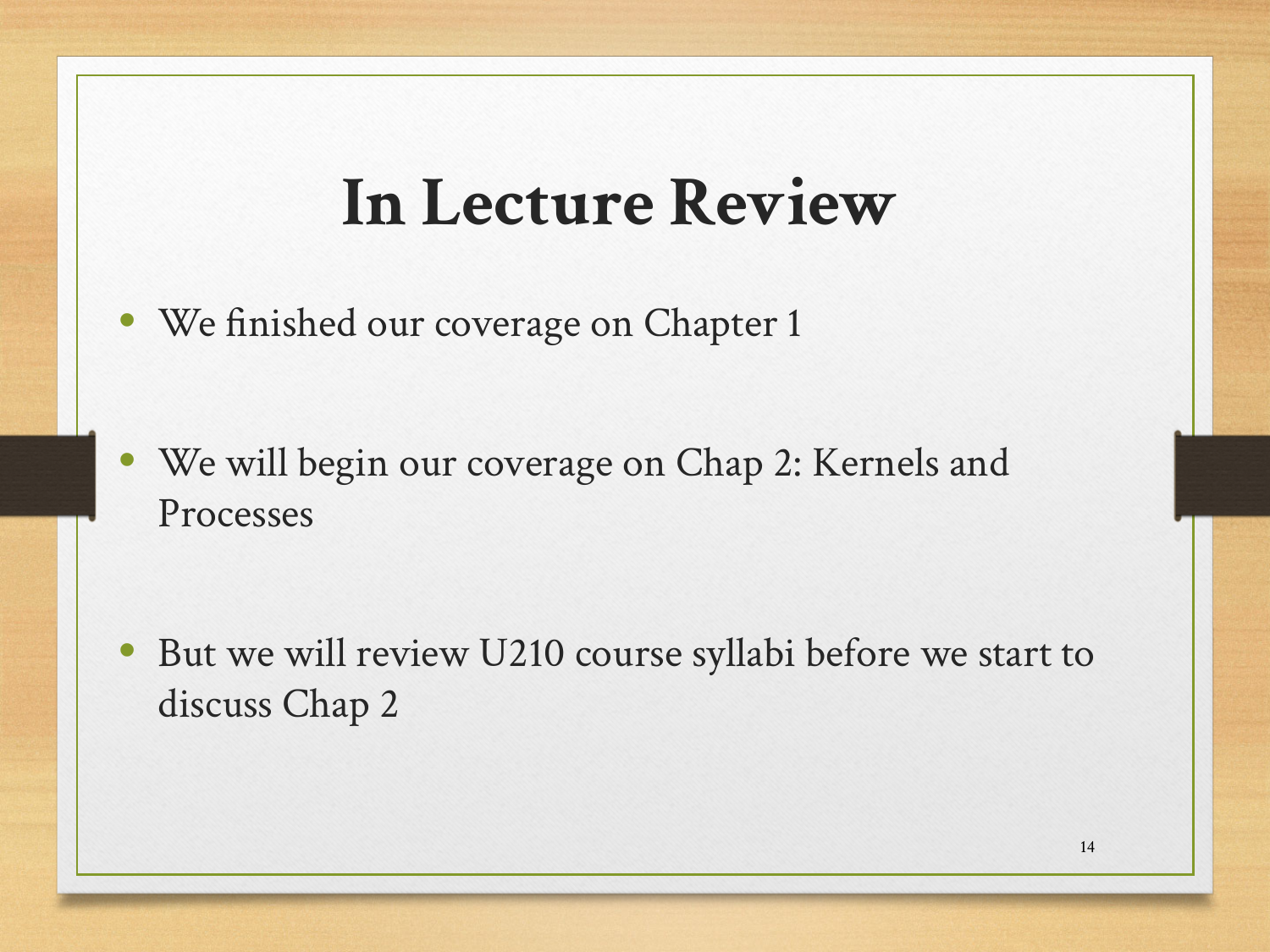

In Lecture Review
We finished our coverage on Chapter 1

We will begin our coverage on Chap 2: Kernels and Processes

But we will review U210 course syllabi before we start to discuss Chap 2

14